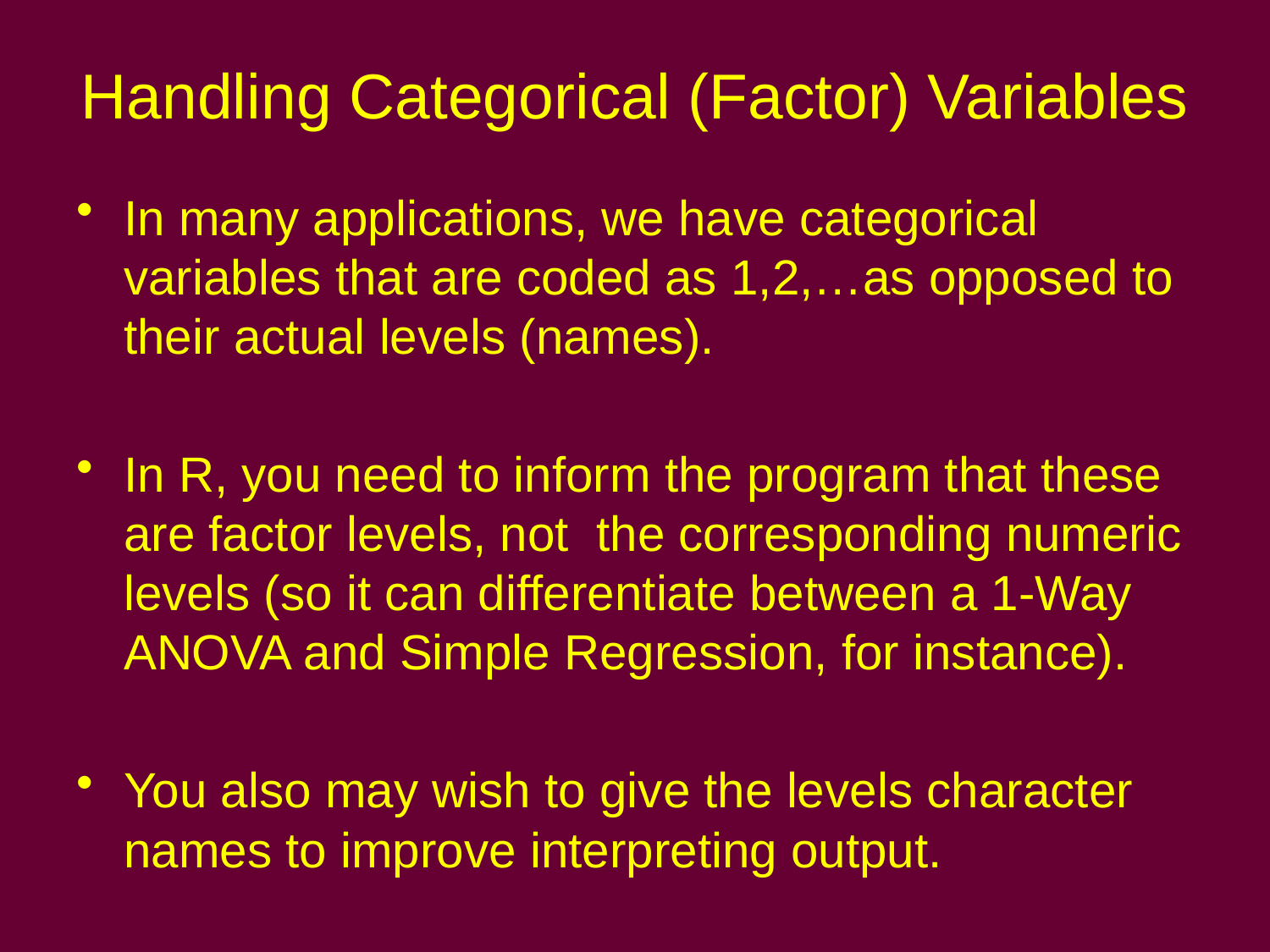

# Handling Categorical (Factor) Variables
In many applications, we have categorical variables that are coded as 1,2,…as opposed to their actual levels (names).

In R, you need to inform the program that these are factor levels, not  the corresponding numeric levels (so it can differentiate between a 1-Way ANOVA and Simple Regression, for instance).

You also may wish to give the levels character names to improve interpreting output.